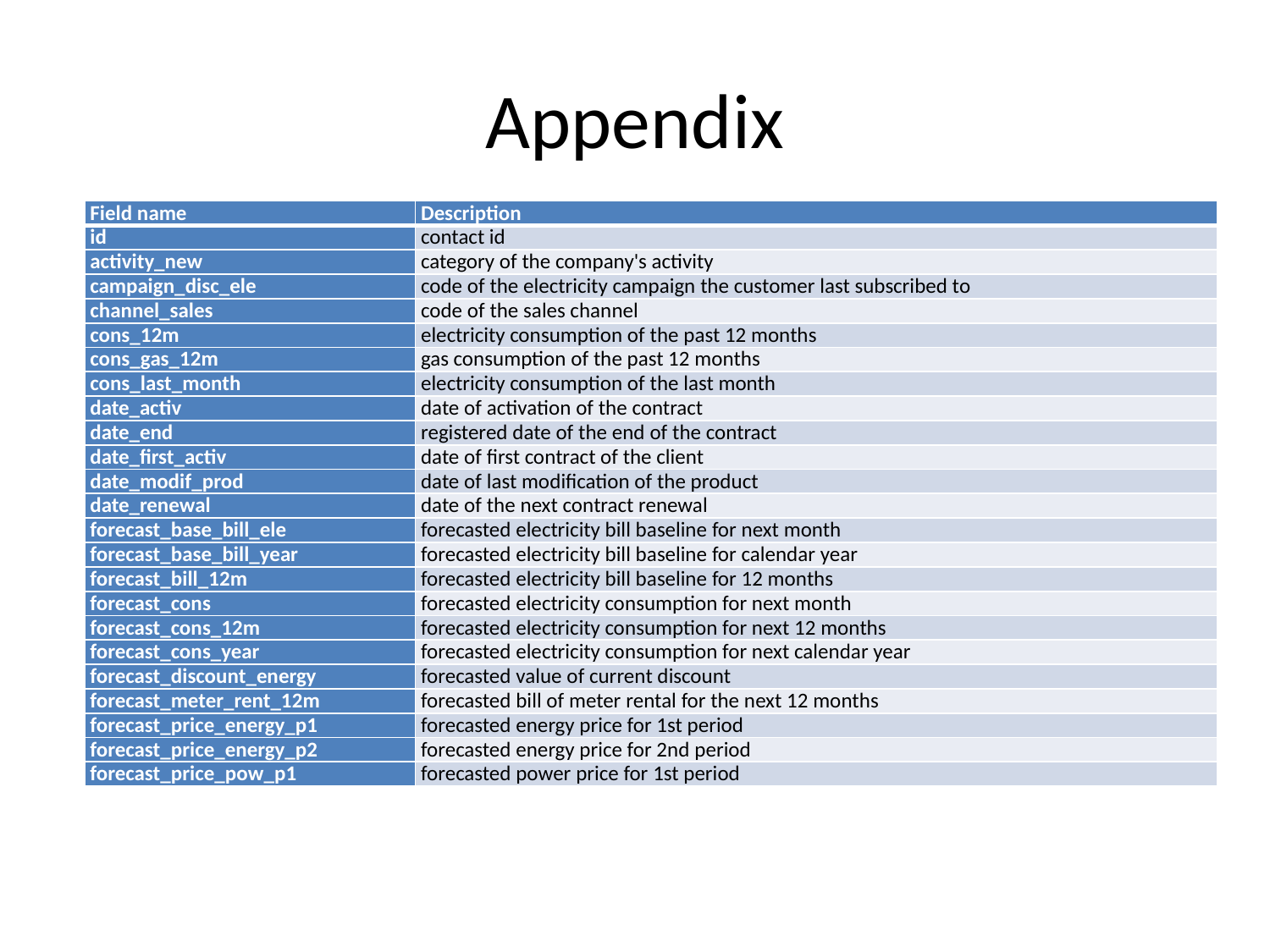

# Appendix
| Field name | Description |
| --- | --- |
| id | contact id |
| activity\_new | category of the company's activity |
| campaign\_disc\_ele | code of the electricity campaign the customer last subscribed to |
| channel\_sales | code of the sales channel |
| cons\_12m | electricity consumption of the past 12 months |
| cons\_gas\_12m | gas consumption of the past 12 months |
| cons\_last\_month | electricity consumption of the last month |
| date\_activ | date of activation of the contract |
| date\_end | registered date of the end of the contract |
| date\_first\_activ | date of first contract of the client |
| date\_modif\_prod | date of last modification of the product |
| date\_renewal | date of the next contract renewal |
| forecast\_base\_bill\_ele | forecasted electricity bill baseline for next month |
| forecast\_base\_bill\_year | forecasted electricity bill baseline for calendar year |
| forecast\_bill\_12m | forecasted electricity bill baseline for 12 months |
| forecast\_cons | forecasted electricity consumption for next month |
| forecast\_cons\_12m | forecasted electricity consumption for next 12 months |
| forecast\_cons\_year | forecasted electricity consumption for next calendar year |
| forecast\_discount\_energy | forecasted value of current discount |
| forecast\_meter\_rent\_12m | forecasted bill of meter rental for the next 12 months |
| forecast\_price\_energy\_p1 | forecasted energy price for 1st period |
| forecast\_price\_energy\_p2 | forecasted energy price for 2nd period |
| forecast\_price\_pow\_p1 | forecasted power price for 1st period |